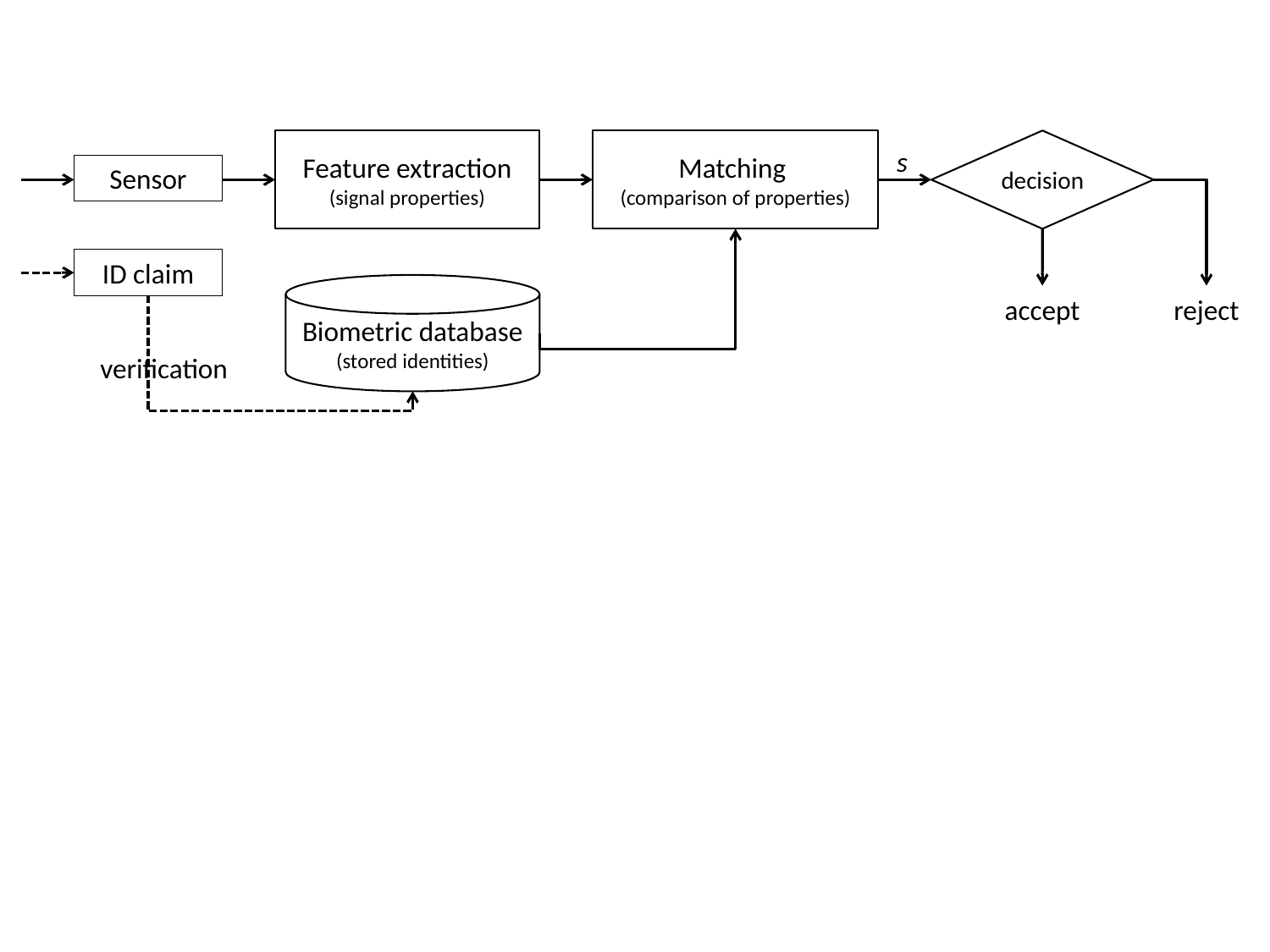

Feature extraction (signal properties)
Matching
(comparison of properties)
decision
s
Sensor
ID claim
Biometric database (stored identities)
accept
reject
verification